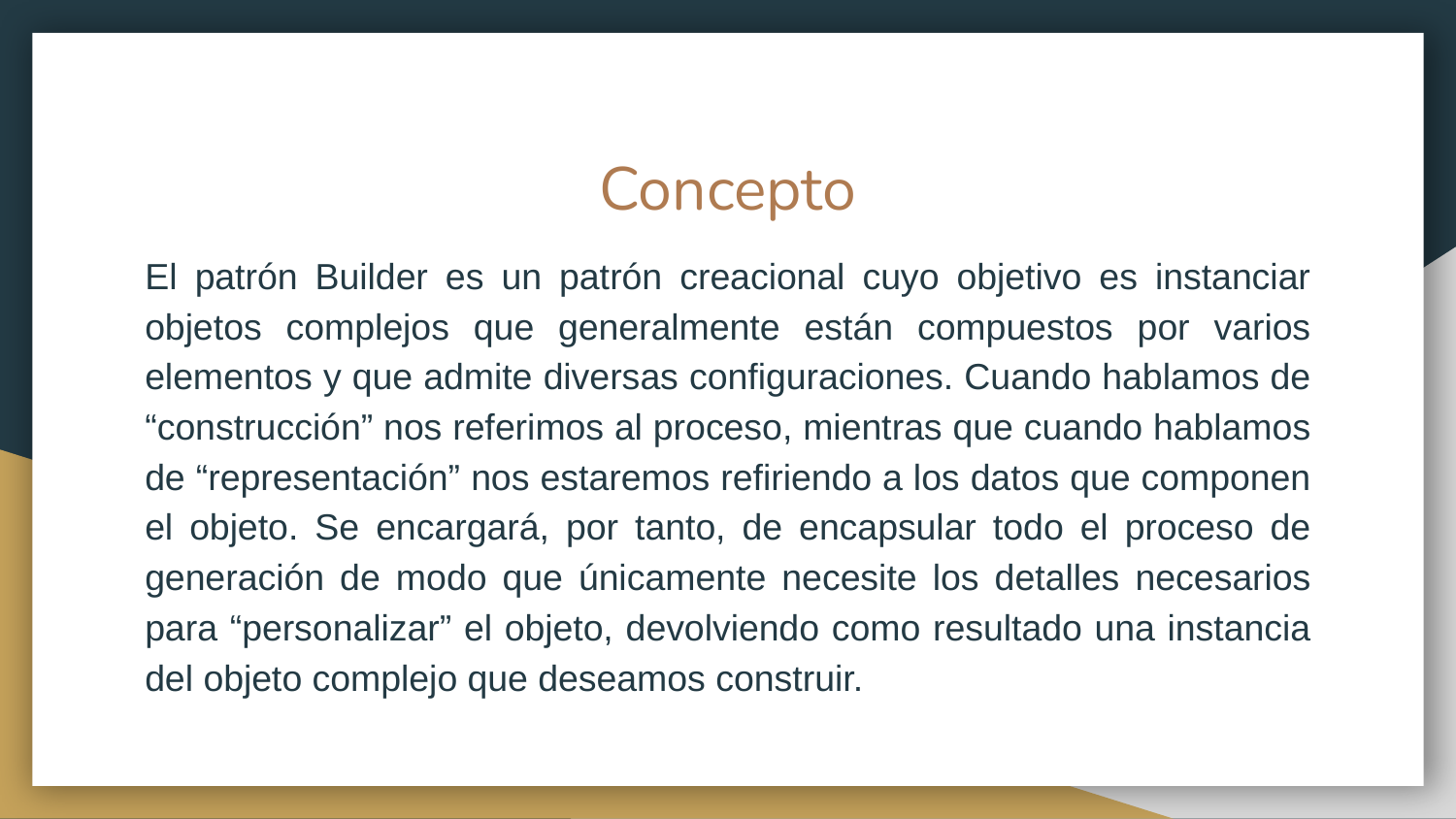

# Concepto
El patrón Builder es un patrón creacional cuyo objetivo es instanciar objetos complejos que generalmente están compuestos por varios elementos y que admite diversas configuraciones. Cuando hablamos de “construcción” nos referimos al proceso, mientras que cuando hablamos de “representación” nos estaremos refiriendo a los datos que componen el objeto. Se encargará, por tanto, de encapsular todo el proceso de generación de modo que únicamente necesite los detalles necesarios para “personalizar” el objeto, devolviendo como resultado una instancia del objeto complejo que deseamos construir.